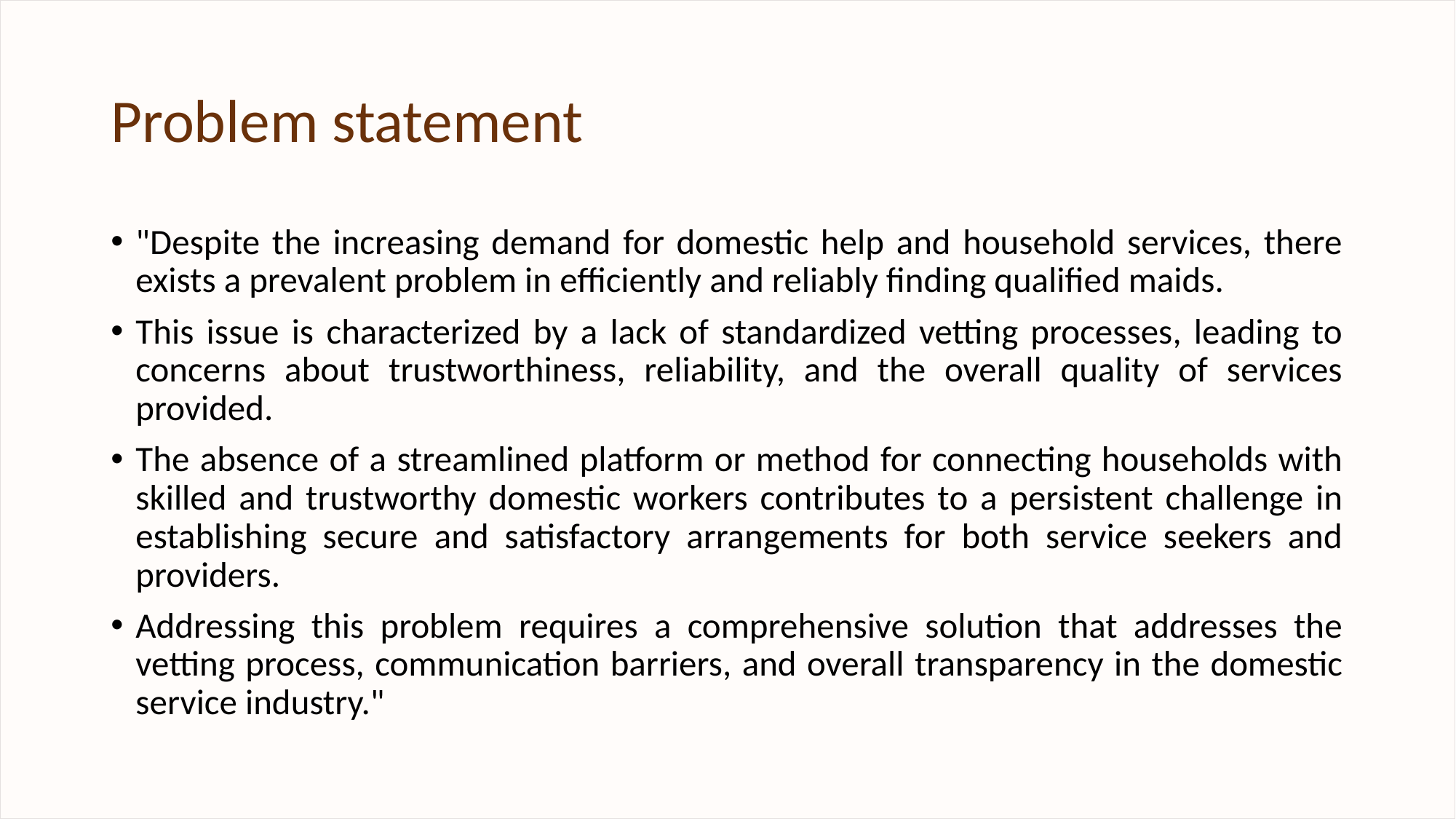

# Problem statement
"Despite the increasing demand for domestic help and household services, there exists a prevalent problem in efficiently and reliably finding qualified maids.
This issue is characterized by a lack of standardized vetting processes, leading to concerns about trustworthiness, reliability, and the overall quality of services provided.
The absence of a streamlined platform or method for connecting households with skilled and trustworthy domestic workers contributes to a persistent challenge in establishing secure and satisfactory arrangements for both service seekers and providers.
Addressing this problem requires a comprehensive solution that addresses the vetting process, communication barriers, and overall transparency in the domestic service industry."